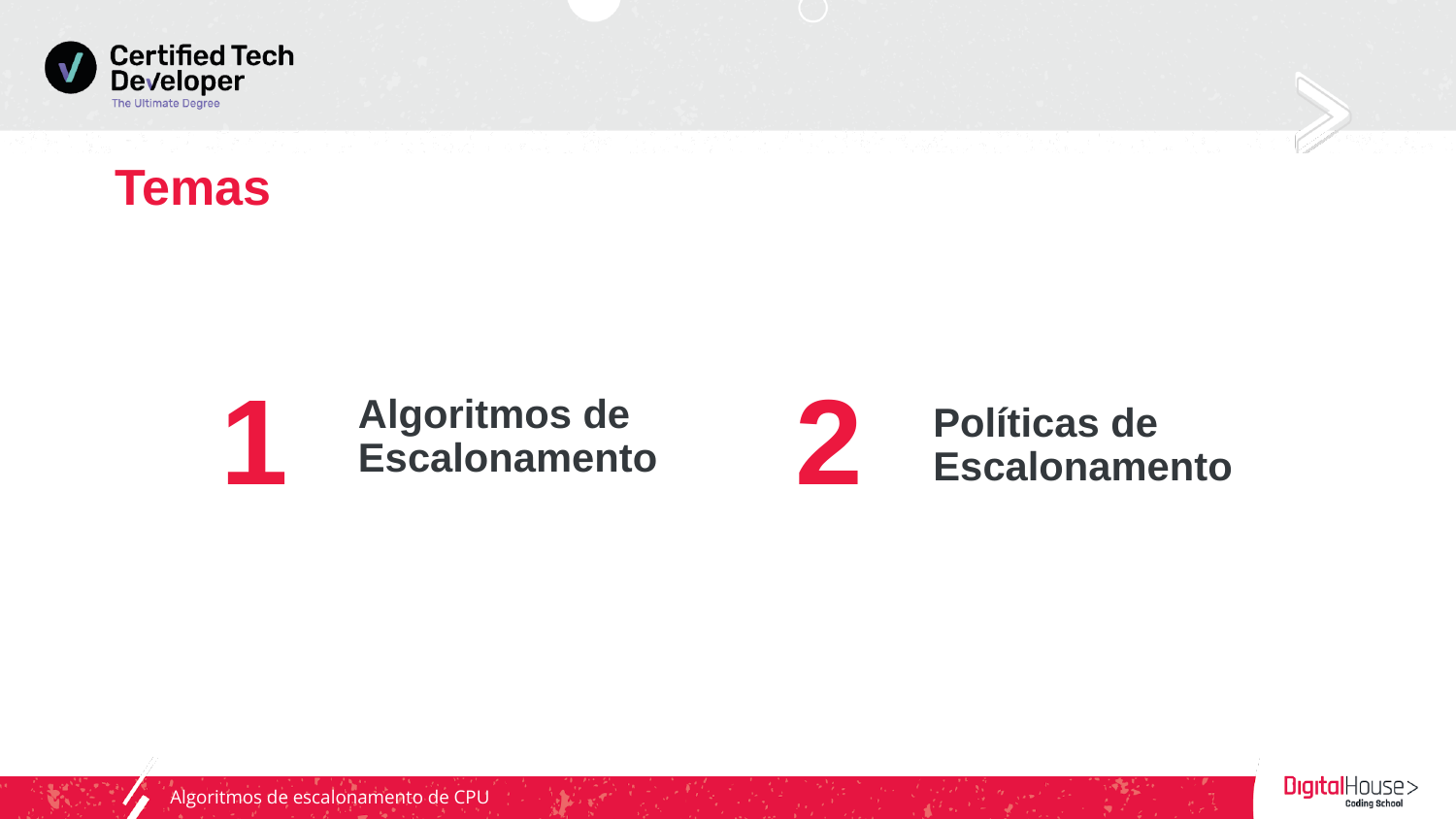

# Temas
1
2
Algoritmos de Escalonamento
Políticas de Escalonamento